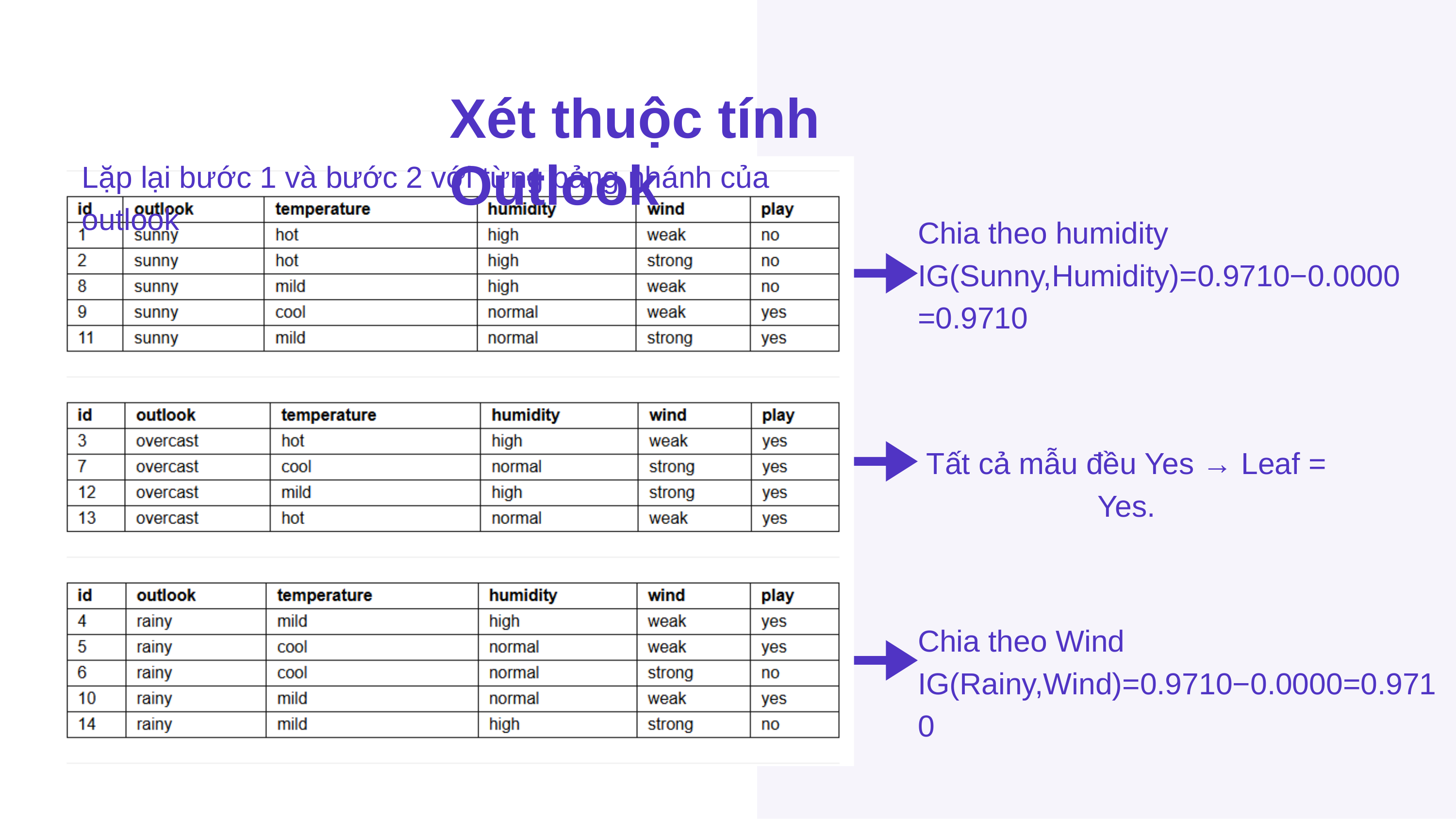

Xét thuộc tính Outlook
Lặp lại bước 1 và bước 2 với từng bảng nhánh của outlook

Chia theo humidity IG(Sunny,Humidity)=0.9710−0.0000 =0.9710

Tất cả mẫu đều Yes → Leaf = Yes.

Chia theo Wind
IG(Rainy,Wind)=0.9710−0.0000=0.9710